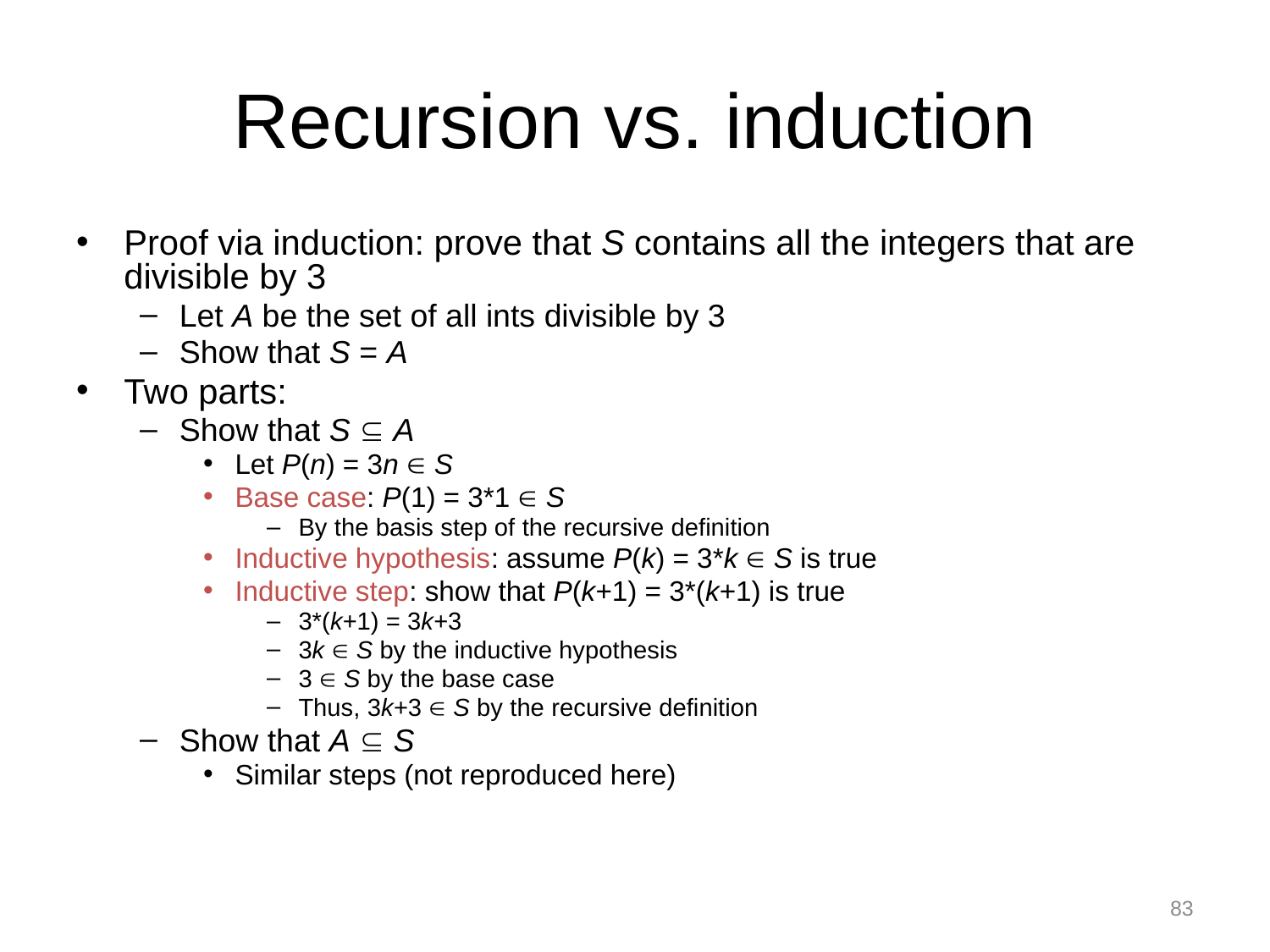

# Recursion vs. induction
Proof via induction: prove that S contains all the integers that are divisible by 3
Let A be the set of all ints divisible by 3
Show that S = A
Two parts:
Show that S ⊆ A
Let P(n) = 3n ∈ S
Base case: P(1) = 3*1 ∈ S
By the basis step of the recursive definition
Inductive hypothesis: assume P(k) = 3*k ∈ S is true
Inductive step: show that P(k+1) = 3*(k+1) is true
3*(k+1) = 3k+3
3k ∈ S by the inductive hypothesis
3 ∈ S by the base case
Thus, 3k+3 ∈ S by the recursive definition
Show that A ⊆ S
Similar steps (not reproduced here)
83